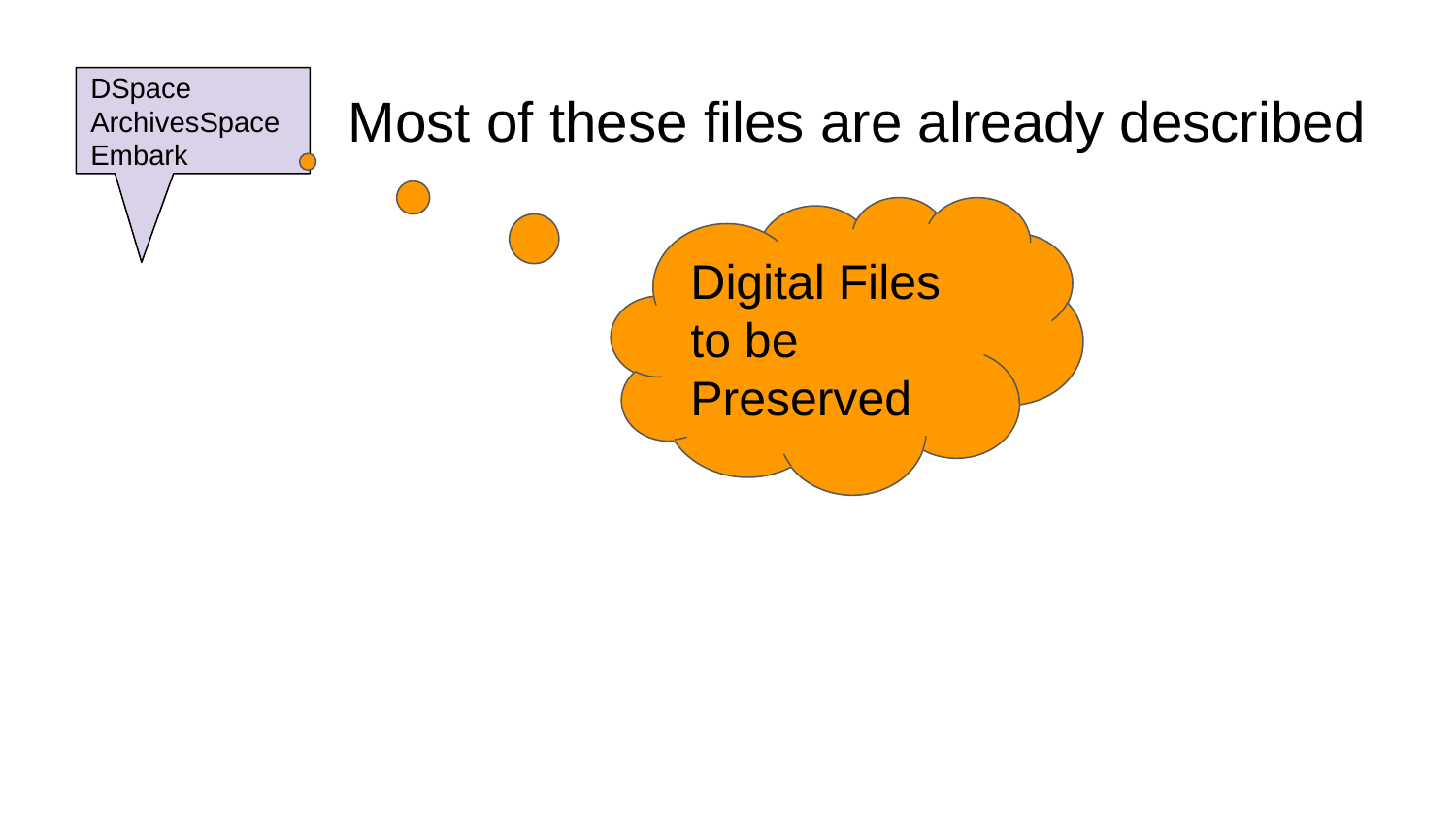

DSpace
ArchivesSpace
Embark
# Most of these files are already described
Digital Files to be Preserved